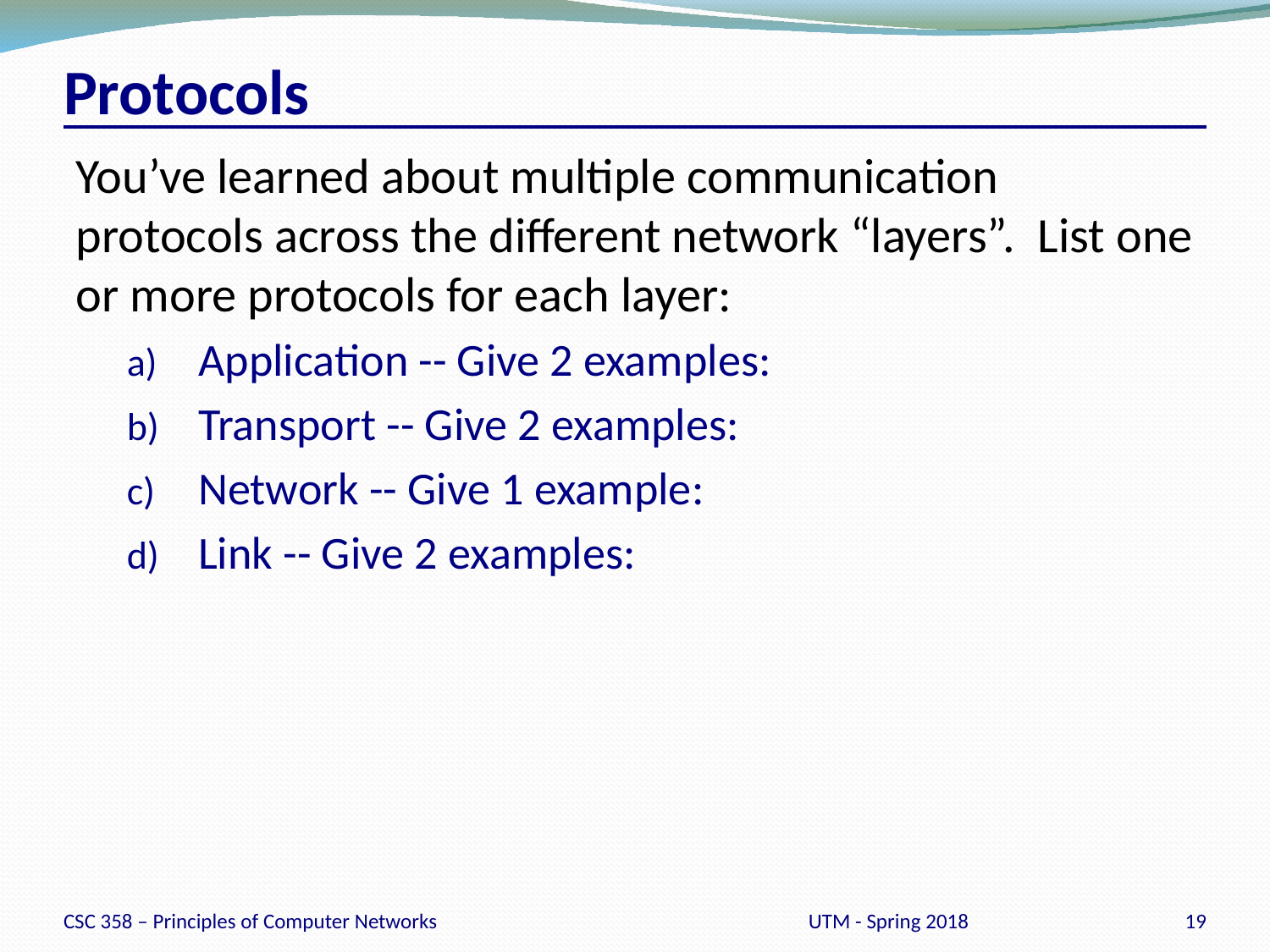

# Protocols
You’ve learned about multiple communication protocols across the different network “layers”.  List one or more protocols for each layer:
Application -- Give 2 examples:
Transport -- Give 2 examples:
Network -- Give 1 example:
Link -- Give 2 examples:
CSC 358 – Principles of Computer Networks
UTM - Spring 2018
19